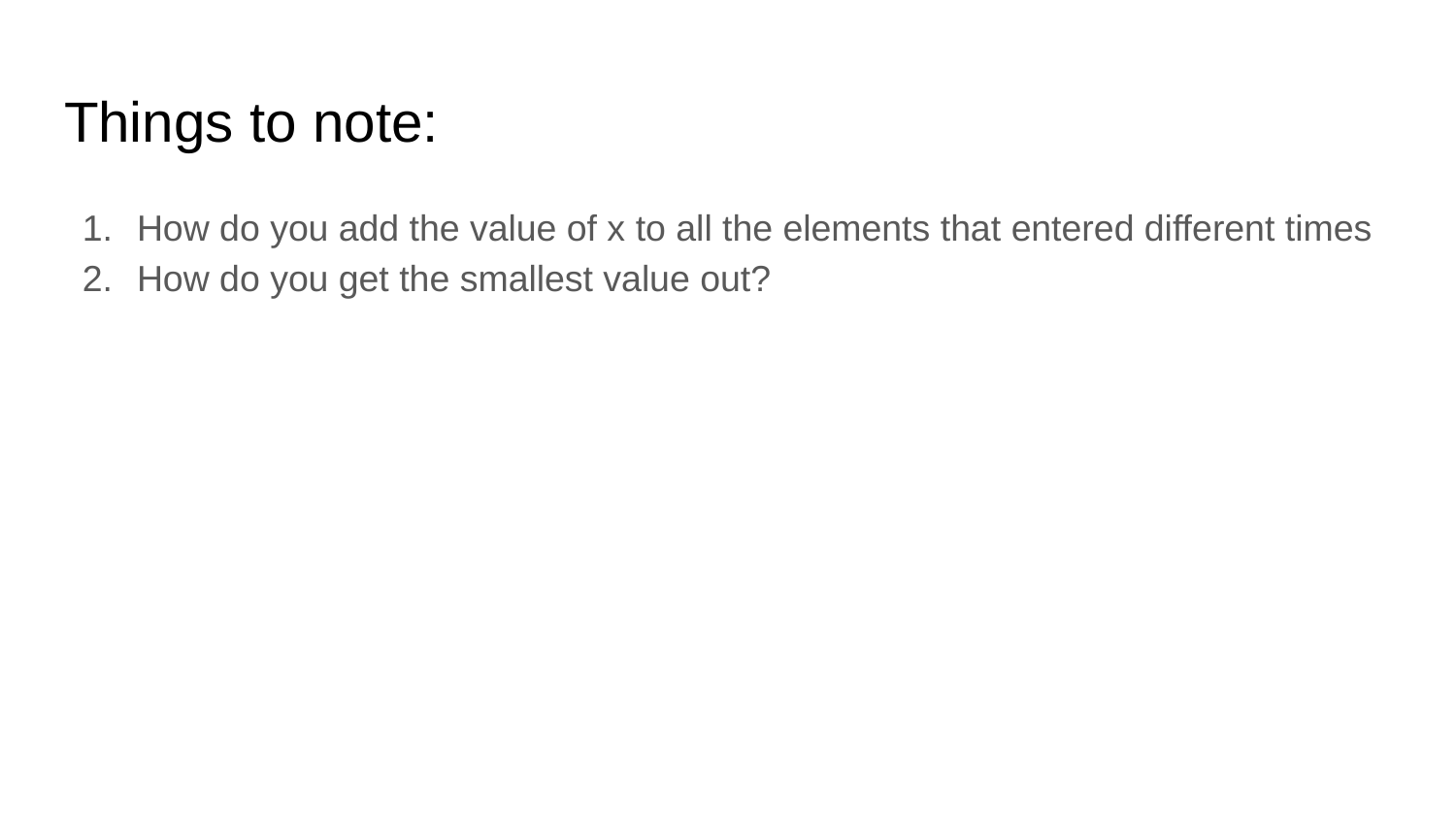

# Things to note:
How do you add the value of x to all the elements that entered different times
How do you get the smallest value out?